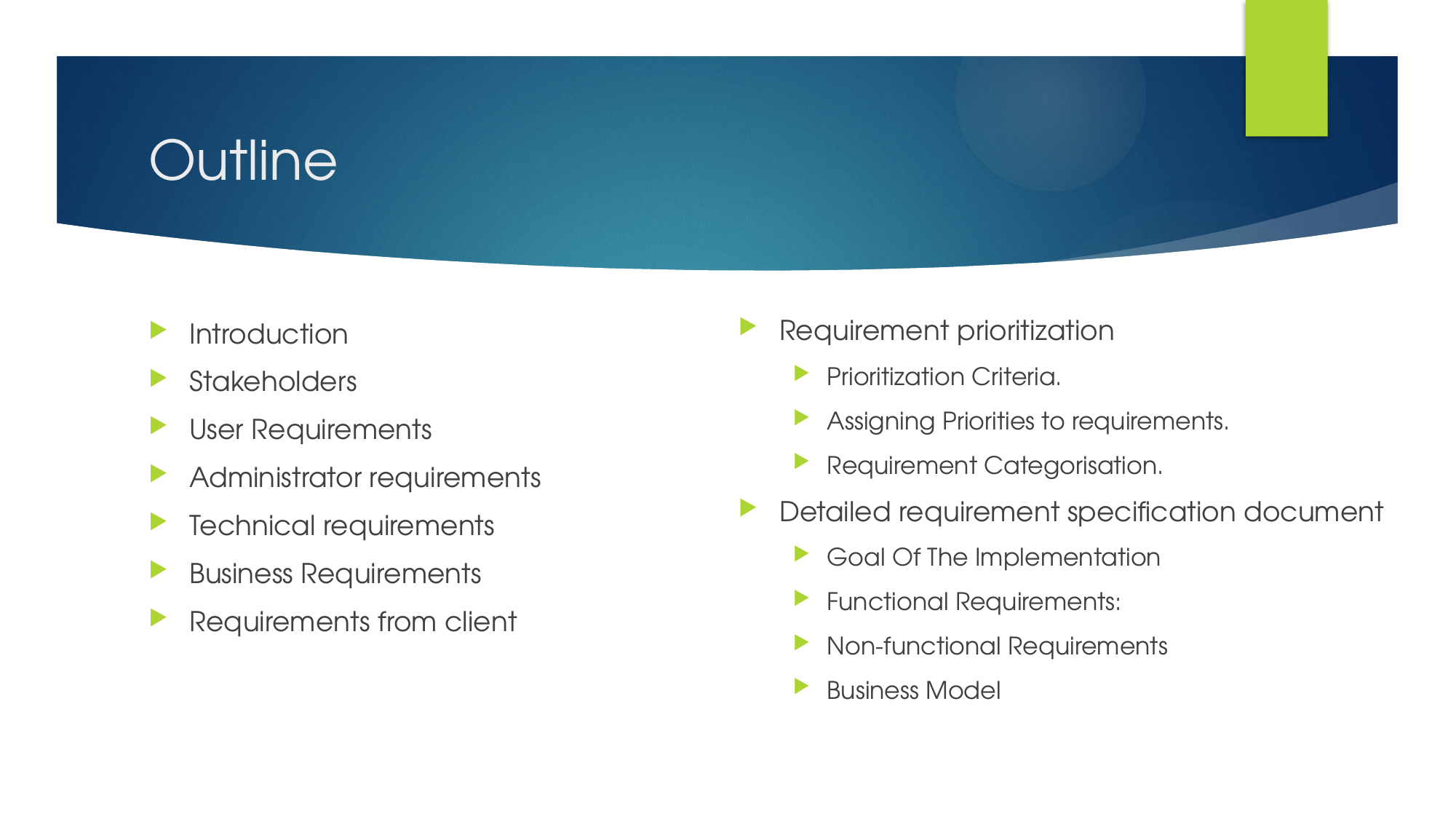

# Outline
Requirement prioritization
Prioritization Criteria.
Assigning Priorities to requirements.
Requirement Categorisation.
Detailed requirement specification document
Goal Of The Implementation
Functional Requirements:
Non-functional Requirements
Business Model

Introduction
Stakeholders
User Requirements
Administrator requirements
Technical requirements
Business Requirements
Requirements from client